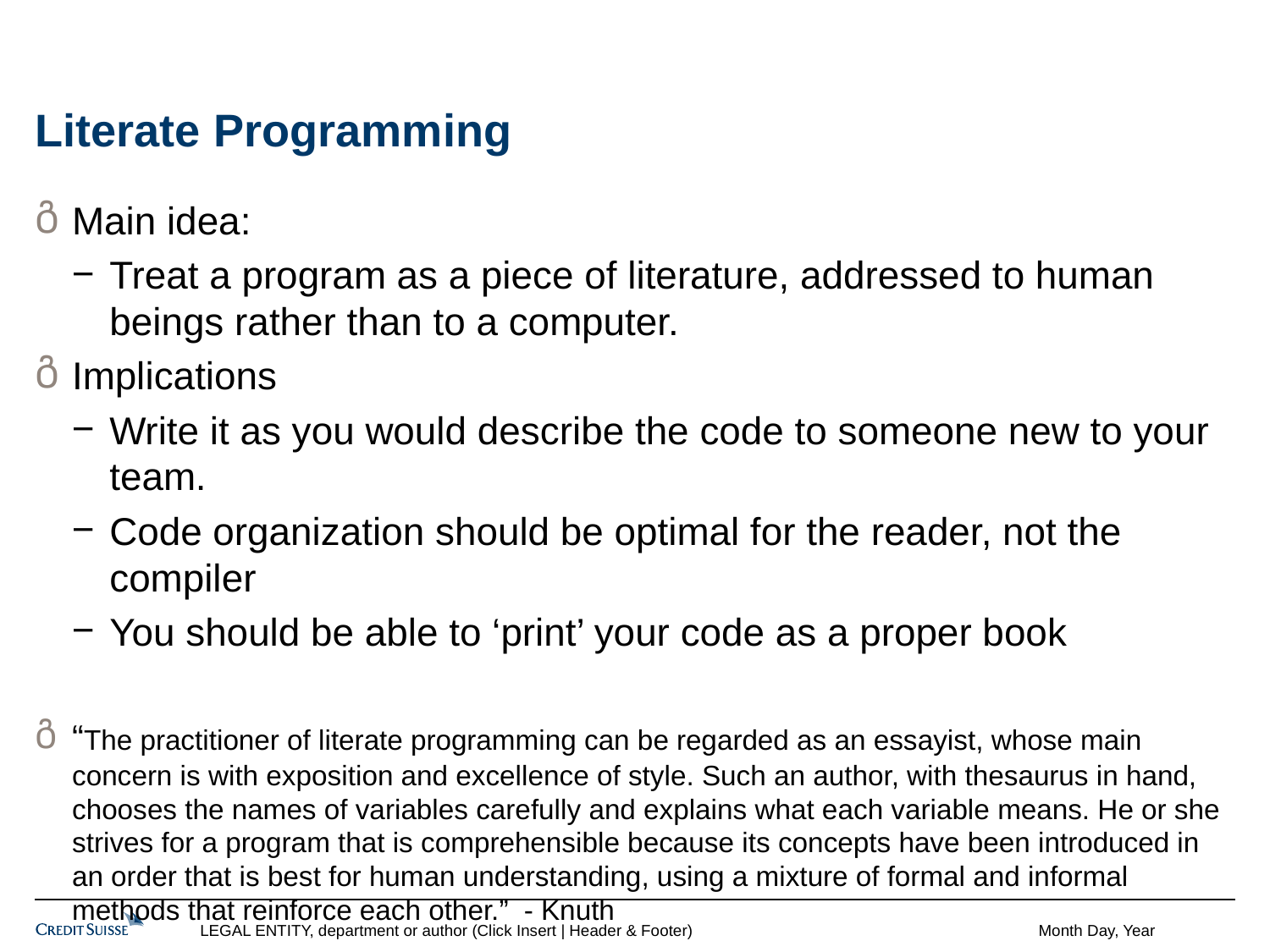

# Literate Programming
Main idea:
Treat a program as a piece of literature, addressed to human beings rather than to a computer.
Implications
Write it as you would describe the code to someone new to your team.
Code organization should be optimal for the reader, not the compiler
You should be able to ‘print’ your code as a proper book

“The practitioner of literate programming can be regarded as an essayist, whose main concern is with exposition and excellence of style. Such an author, with thesaurus in hand, chooses the names of variables carefully and explains what each variable means. He or she strives for a program that is comprehensible because its concepts have been introduced in an order that is best for human understanding, using a mixture of formal and informal methods that reinforce each other.”  - Knuth

LEGAL ENTITY, department or author (Click Insert | Header & Footer)
Month Day, Year